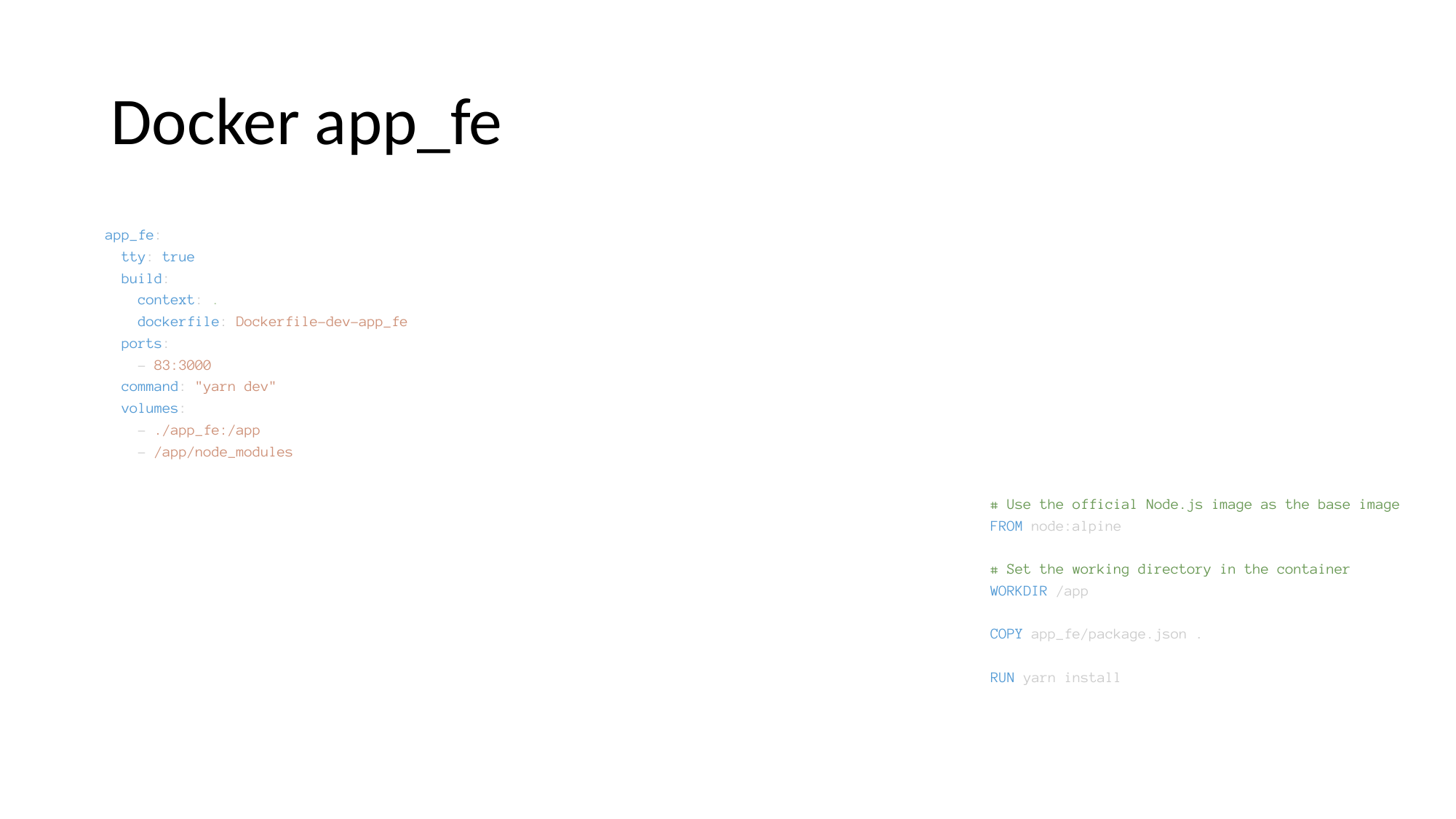

# Docker app_fe
  app_fe:
    tty: true
    build:
      context: .
      dockerfile: Dockerfile-dev-app_fe
    ports:
      - 83:3000
    command: "yarn dev"
    volumes:
      - ./app_fe:/app
      - /app/node_modules
# Use the official Node.js image as the base image
FROM node:alpine
# Set the working directory in the container
WORKDIR /app
COPY app_fe/package.json .
RUN yarn install